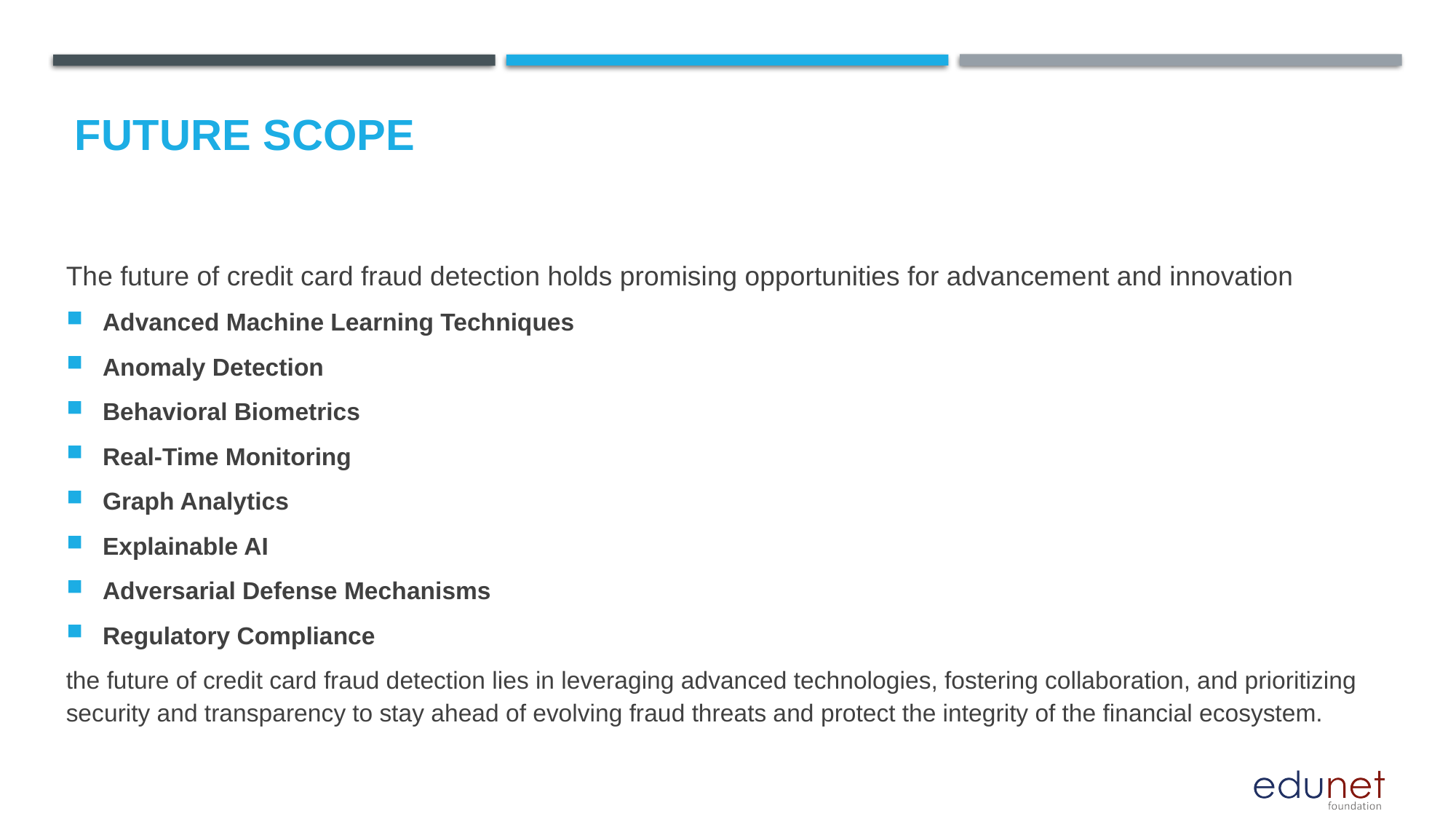

Future scope
The future of credit card fraud detection holds promising opportunities for advancement and innovation
Advanced Machine Learning Techniques
Anomaly Detection
Behavioral Biometrics
Real-Time Monitoring
Graph Analytics
Explainable AI
Adversarial Defense Mechanisms
Regulatory Compliance
the future of credit card fraud detection lies in leveraging advanced technologies, fostering collaboration, and prioritizing security and transparency to stay ahead of evolving fraud threats and protect the integrity of the financial ecosystem.